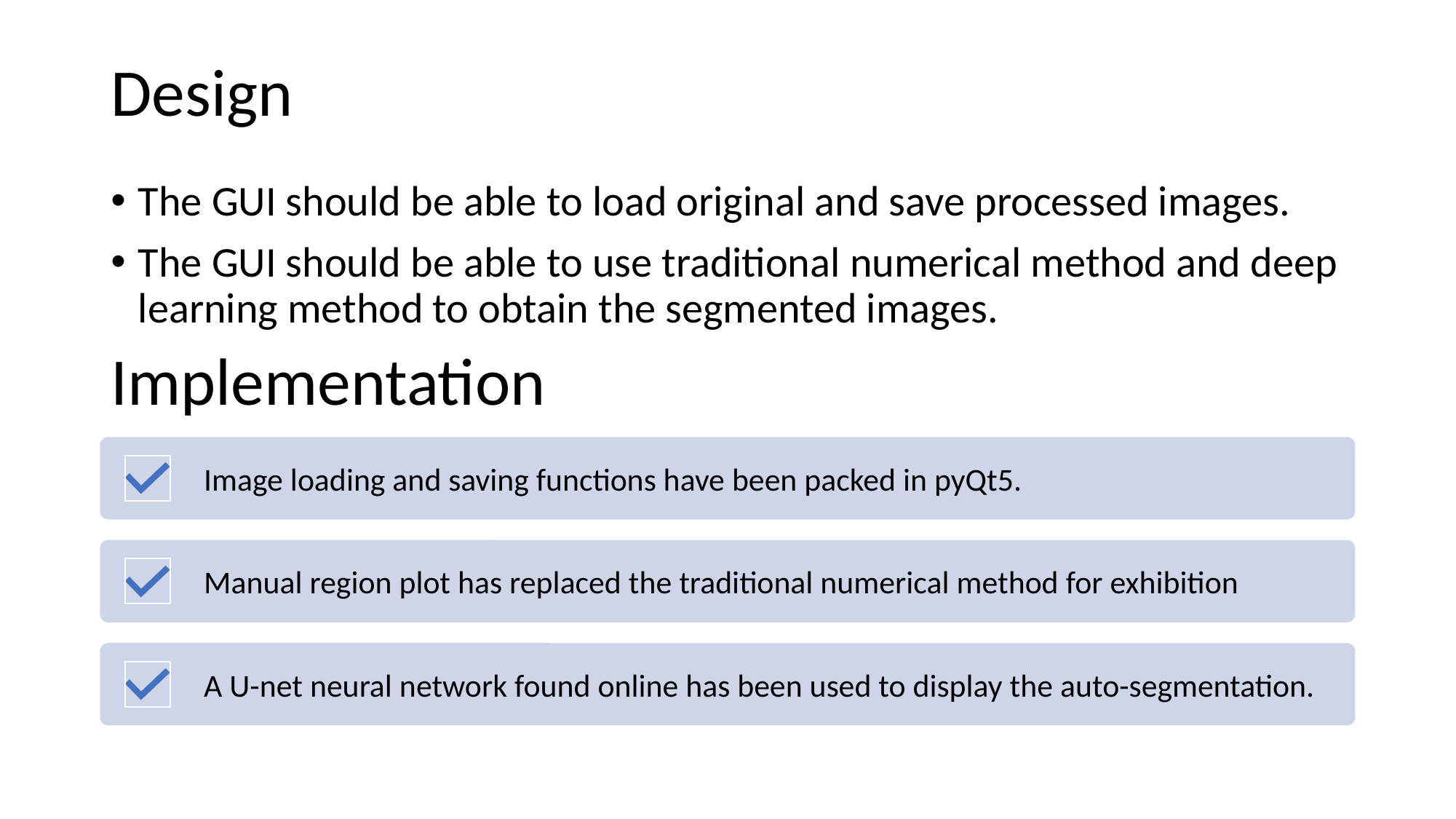

# Design
The GUI should be able to load original and save processed images.
The GUI should be able to use traditional numerical method and deep learning method to obtain the segmented images.
Implementation
Image loading and saving functions have been packed in pyQt5.
Manual region plot has replaced the traditional numerical method for exhibition
A U-net neural network found online has been used to display the auto-segmentation.